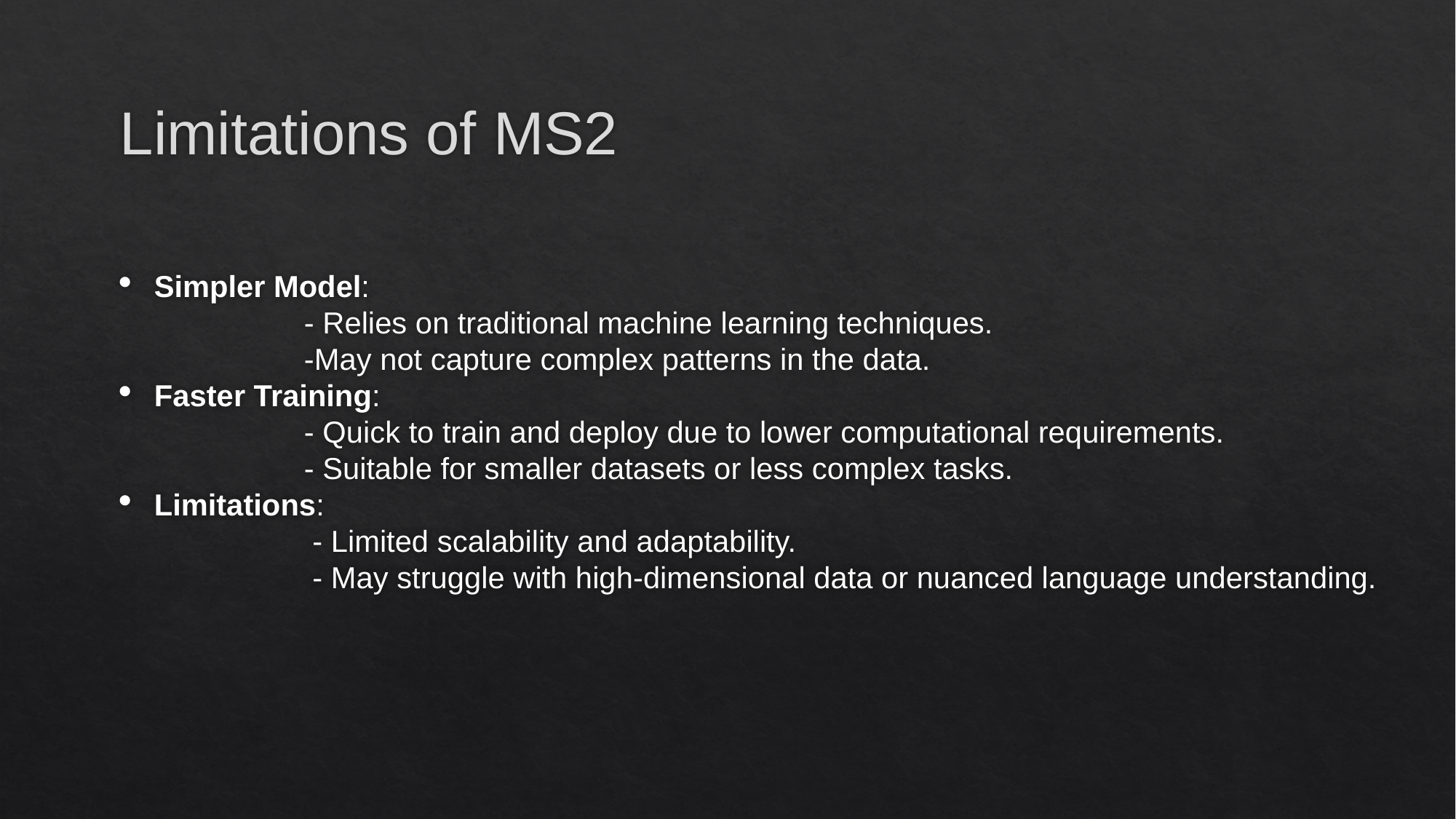

# Limitations of MS2
Simpler Model:
                      - Relies on traditional machine learning techniques.
                      -May not capture complex patterns in the data.
Faster Training:
                      - Quick to train and deploy due to lower computational requirements.
                      - Suitable for smaller datasets or less complex tasks.
Limitations:
                       - Limited scalability and adaptability.
                       - May struggle with high-dimensional data or nuanced language understanding.